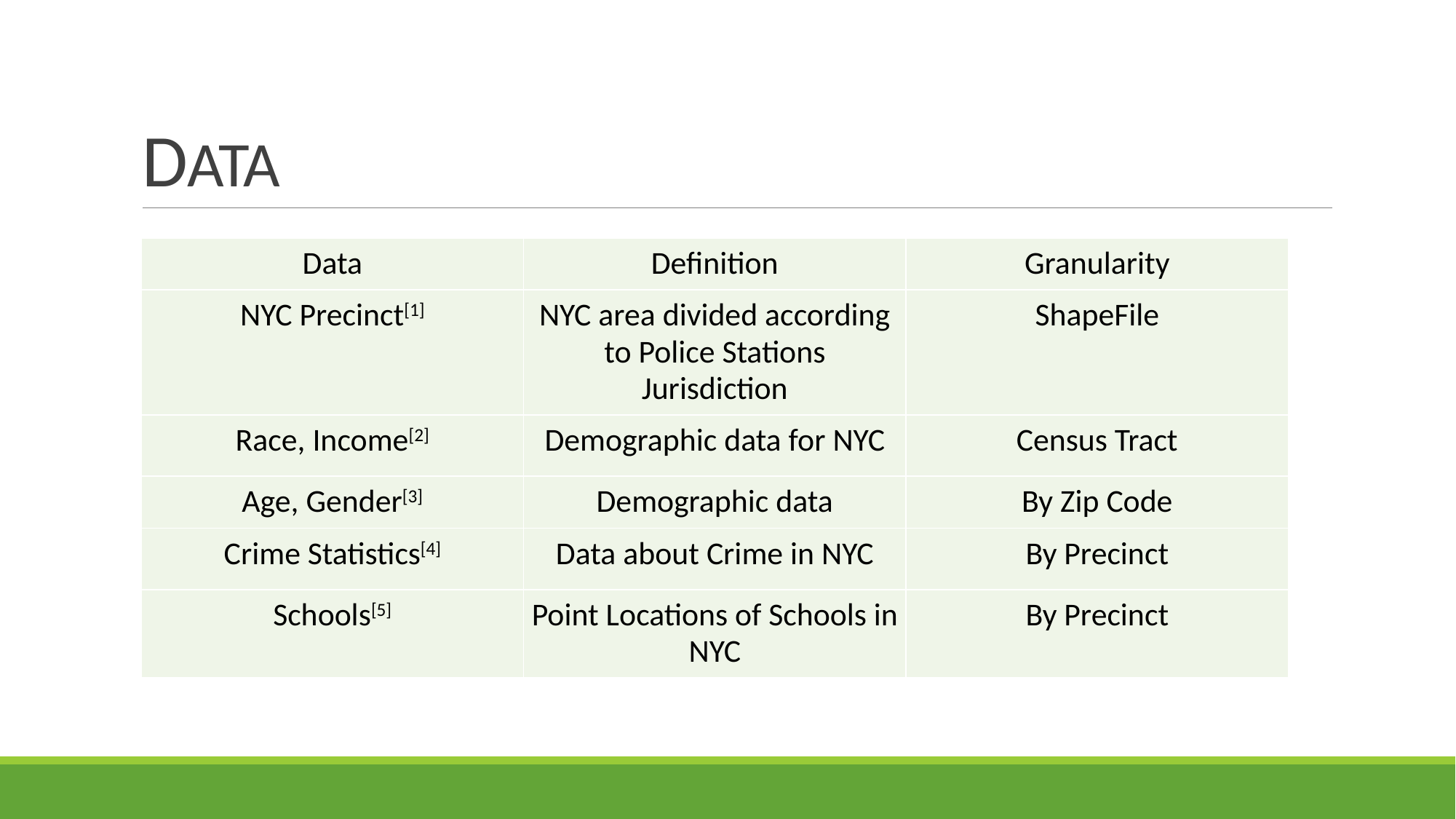

# DATA
| Data | Definition | Granularity |
| --- | --- | --- |
| NYC Precinct[1] | NYC area divided according to Police Stations Jurisdiction | ShapeFile |
| Race, Income[2] | Demographic data for NYC | Census Tract |
| Age, Gender[3] | Demographic data | By Zip Code |
| Crime Statistics[4] | Data about Crime in NYC | By Precinct |
| Schools[5] | Point Locations of Schools in NYC | By Precinct |